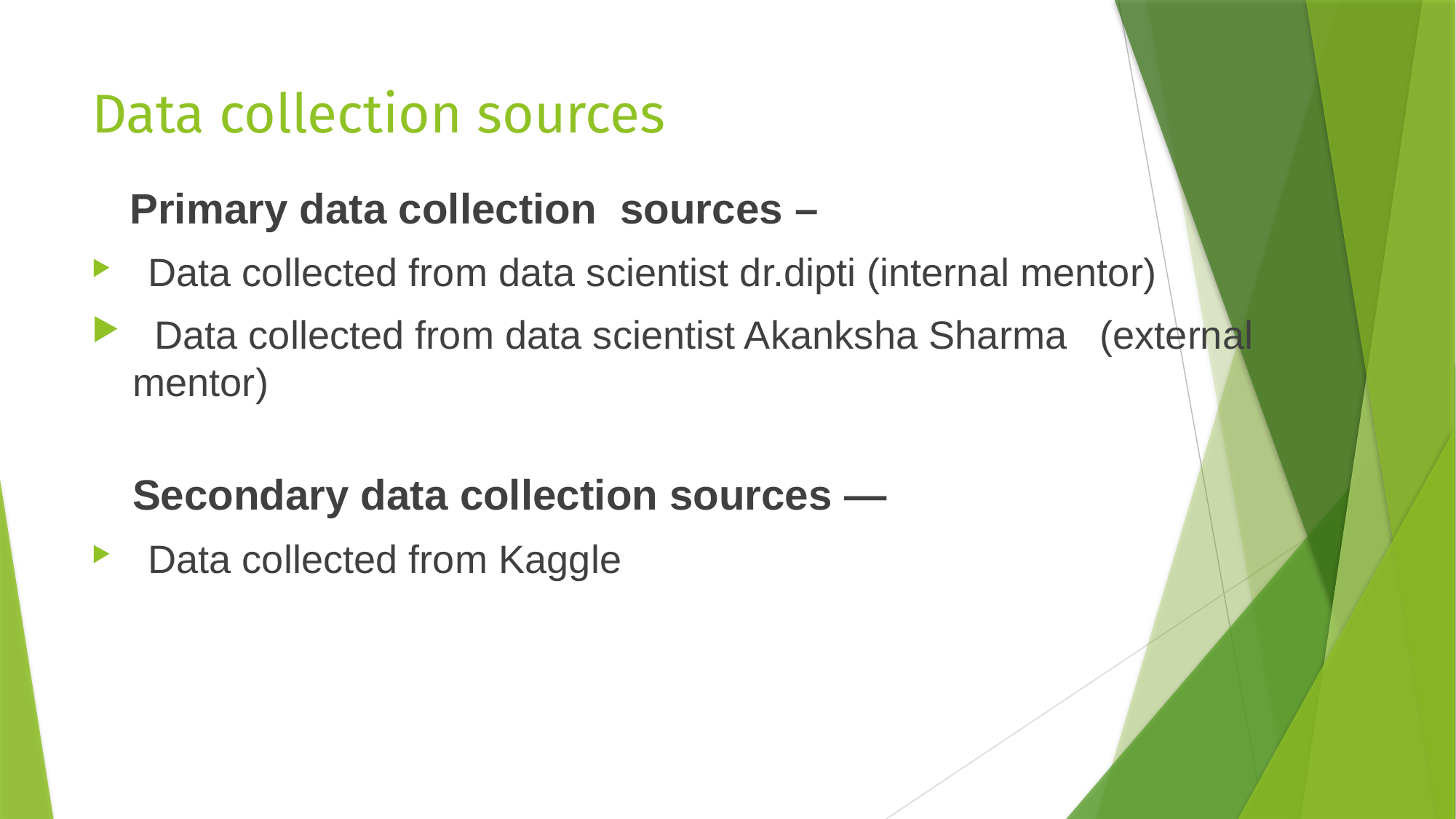

# Data collection sources
     Primary data collection  sources –
  Data collected from data scientist dr.dipti (internal mentor)
  Data collected from data scientist Akanksha Sharma   (external    mentor)

    Secondary data collection sources —
  Data collected from Kaggle